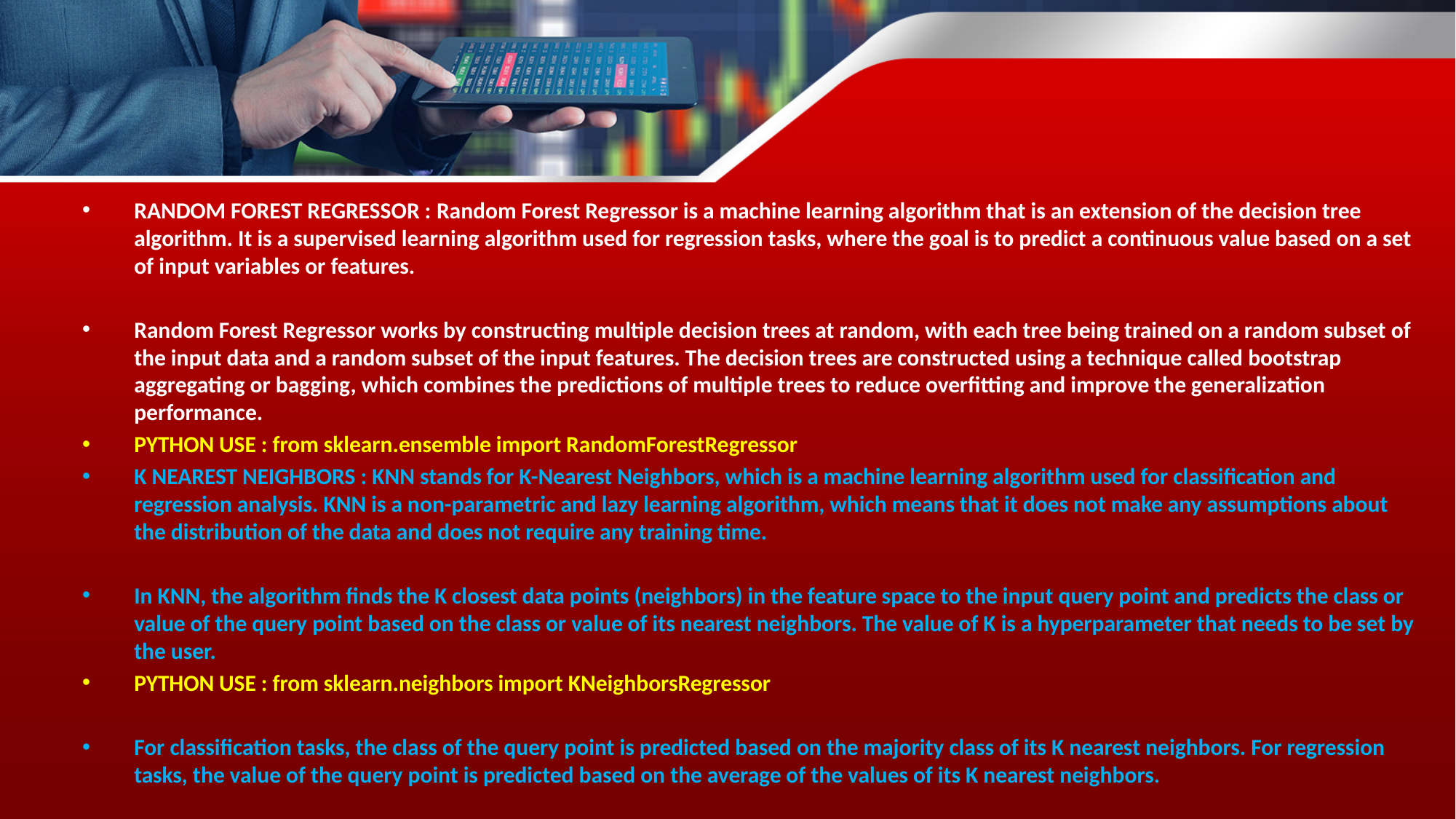

RANDOM FOREST REGRESSOR : Random Forest Regressor is a machine learning algorithm that is an extension of the decision tree algorithm. It is a supervised learning algorithm used for regression tasks, where the goal is to predict a continuous value based on a set of input variables or features.

Random Forest Regressor works by constructing multiple decision trees at random, with each tree being trained on a random subset of the input data and a random subset of the input features. The decision trees are constructed using a technique called bootstrap aggregating or bagging, which combines the predictions of multiple trees to reduce overfitting and improve the generalization performance.
PYTHON USE : from sklearn.ensemble import RandomForestRegressor
K NEAREST NEIGHBORS : KNN stands for K-Nearest Neighbors, which is a machine learning algorithm used for classification and regression analysis. KNN is a non-parametric and lazy learning algorithm, which means that it does not make any assumptions about the distribution of the data and does not require any training time.

In KNN, the algorithm finds the K closest data points (neighbors) in the feature space to the input query point and predicts the class or value of the query point based on the class or value of its nearest neighbors. The value of K is a hyperparameter that needs to be set by the user.
PYTHON USE : from sklearn.neighbors import KNeighborsRegressor

For classification tasks, the class of the query point is predicted based on the majority class of its K nearest neighbors. For regression tasks, the value of the query point is predicted based on the average of the values of its K nearest neighbors.